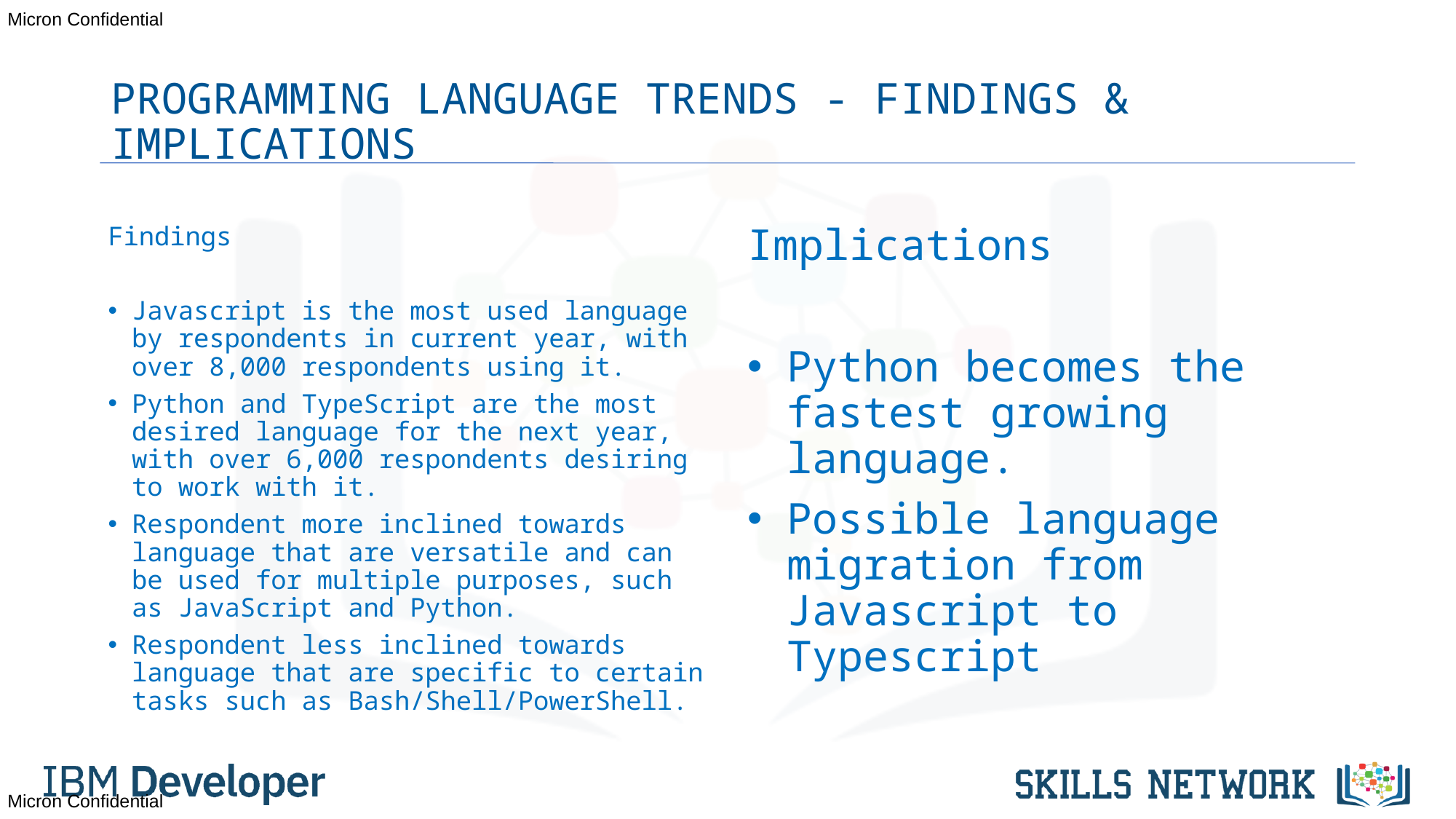

# PROGRAMMING LANGUAGE TRENDS - FINDINGS & IMPLICATIONS
Findings

Javascript is the most used language by respondents in current year, with over 8,000 respondents using it.
Python and TypeScript are the most desired language for the next year, with over 6,000 respondents desiring to work with it.
Respondent more inclined towards language that are versatile and can be used for multiple purposes, such as JavaScript and Python.
Respondent less inclined towards language that are specific to certain tasks such as Bash/Shell/PowerShell.
Implications

Python becomes the fastest growing language.
Possible language migration from Javascript to Typescript